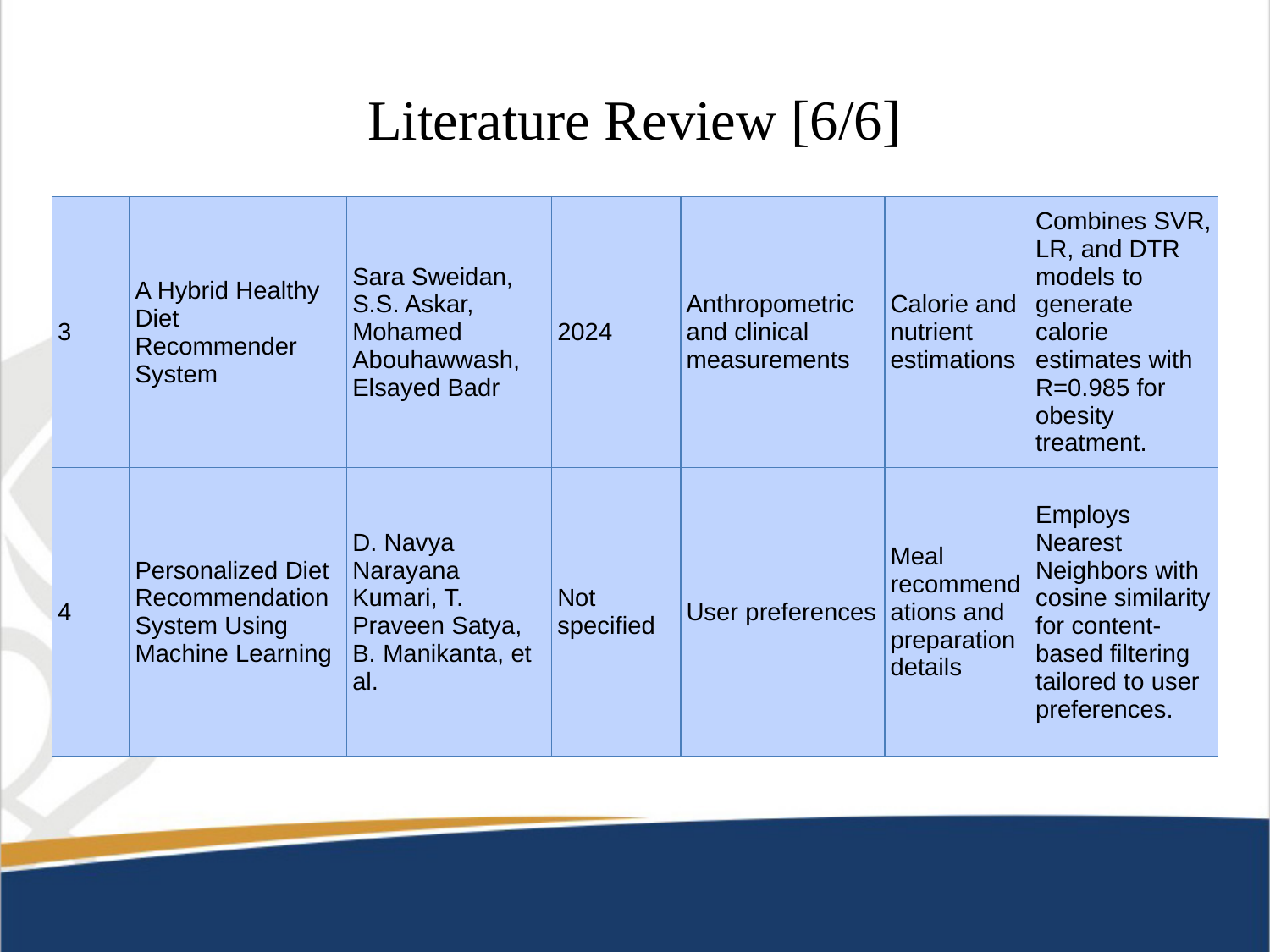

# Literature Review [6/6]
| 3 | A Hybrid Healthy Diet Recommender System | Sara Sweidan, S.S. Askar, Mohamed Abouhawwash, Elsayed Badr | 2024 | Anthropometric and clinical measurements | Calorie and nutrient estimations | Combines SVR, LR, and DTR models to generate calorie estimates with R=0.985 for obesity treatment. |
| --- | --- | --- | --- | --- | --- | --- |
| 4 | Personalized Diet Recommendation System Using Machine Learning | D. Navya Narayana Kumari, T. Praveen Satya, B. Manikanta, et al. | Not specified | User preferences | Meal recommendations and preparation details | Employs Nearest Neighbors with cosine similarity for content-based filtering tailored to user preferences. |